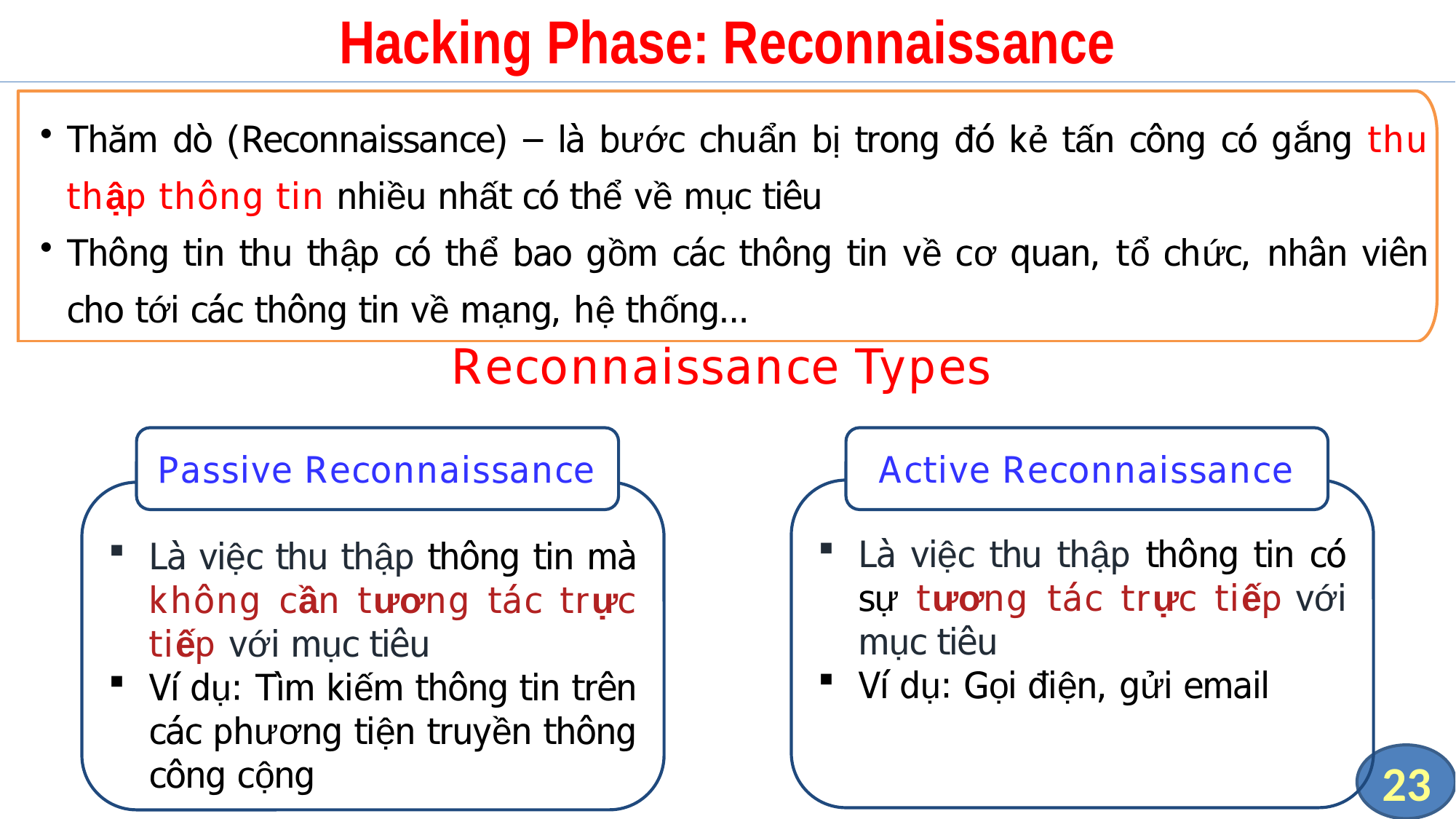

# Hacking Phase: Reconnaissance
Thăm dò (Reconnaissance) – là bước chuẩn bị trong đó kẻ tấn công có gắng thu thập thông tin nhiều nhất có thể về mục tiêu
Thông tin thu thập có thể bao gồm các thông tin về cơ quan, tổ chức, nhân viên cho tới các thông tin về mạng, hệ thống…
| Reconnaissance Types |
| --- |
Passive Reconnaissance

Là việc thu thập thông tin mà không cần tương tác trực tiếp với mục tiêu
Ví dụ: Tìm kiếm thông tin trên các phương tiện truyền thông công cộng
Active Reconnaissance

Là việc thu thập thông tin có sự tương tác trực tiếp với mục tiêu
Ví dụ: Gọi điện, gửi email

23